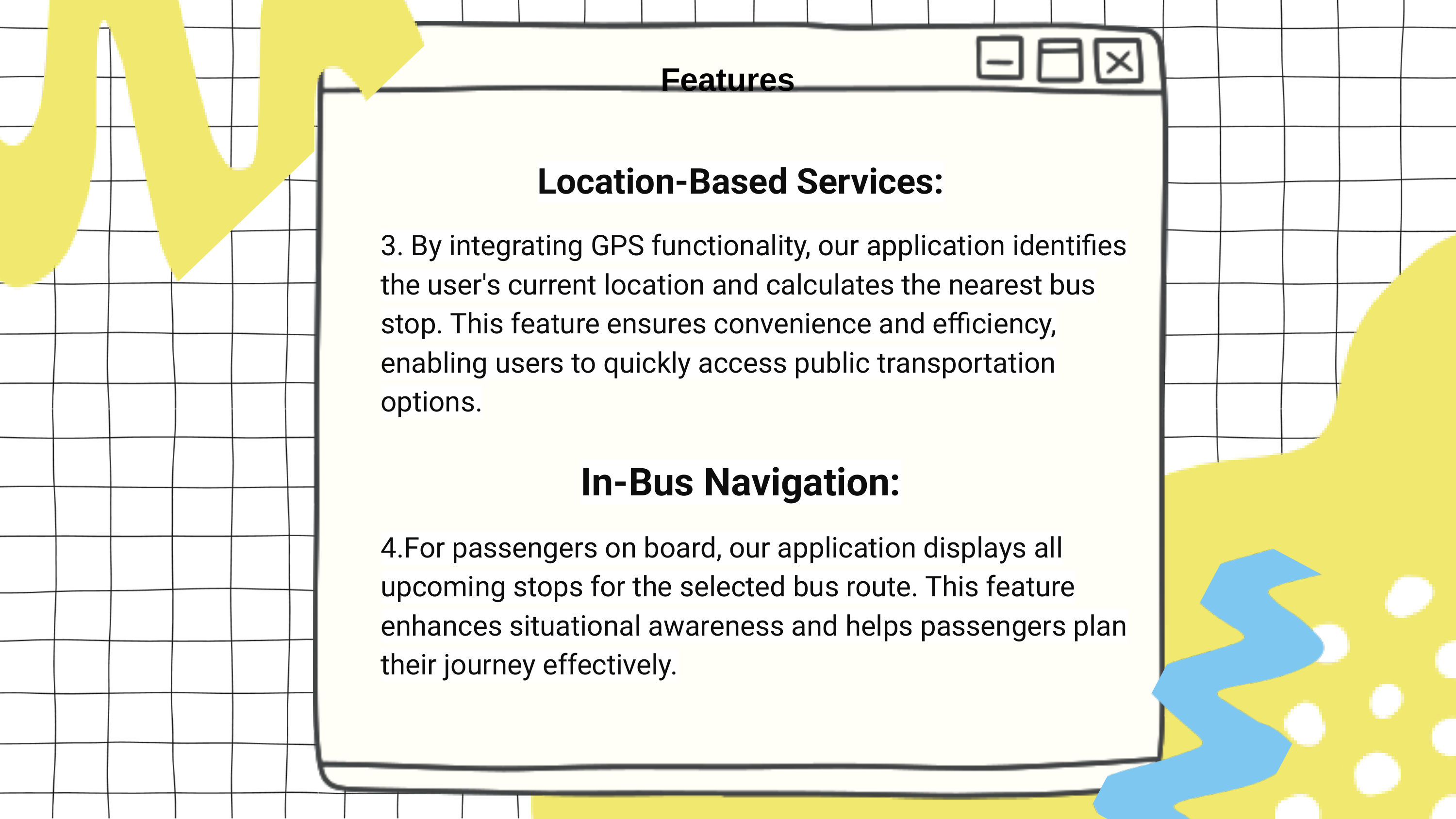

Features

Location-Based Services:
3. By integrating GPS functionality, our application identifies the user's current location and calculates the nearest bus stop. This feature ensures convenience and efficiency, enabling users to quickly access public transportation options.
In-Bus Navigation:
4.For passengers on board, our application displays all upcoming stops for the selected bus route. This feature enhances situational awareness and helps passengers plan their journey effectively.